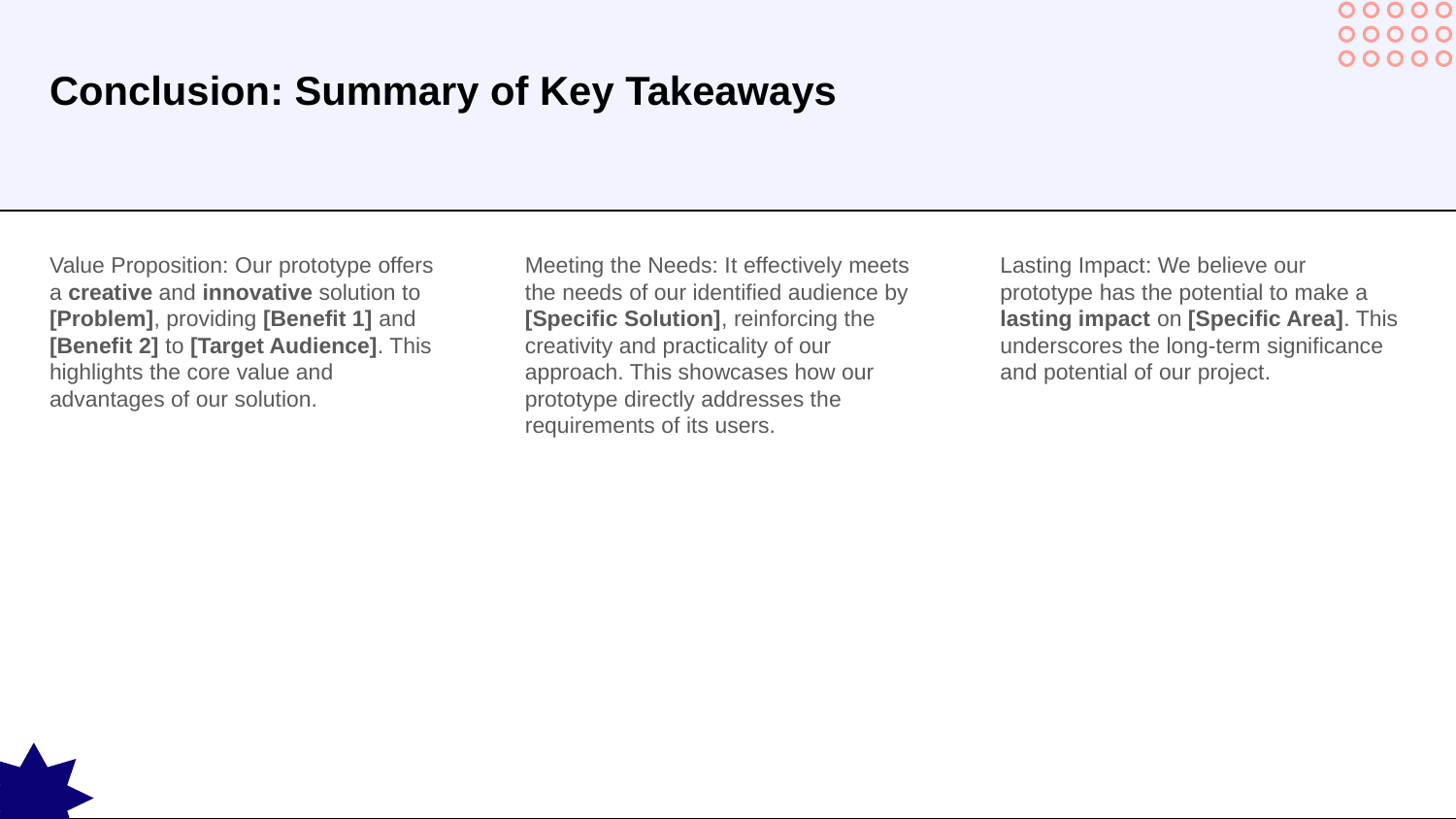

# Conclusion: Summary of Key Takeaways
Value Proposition: Our prototype offers a creative and innovative solution to [Problem], providing [Benefit 1] and [Benefit 2] to [Target Audience]. This highlights the core value and advantages of our solution.
Meeting the Needs: It effectively meets the needs of our identified audience by [Specific Solution], reinforcing the creativity and practicality of our approach. This showcases how our prototype directly addresses the requirements of its users.
Lasting Impact: We believe our prototype has the potential to make a lasting impact on [Specific Area]. This underscores the long-term significance and potential of our project.